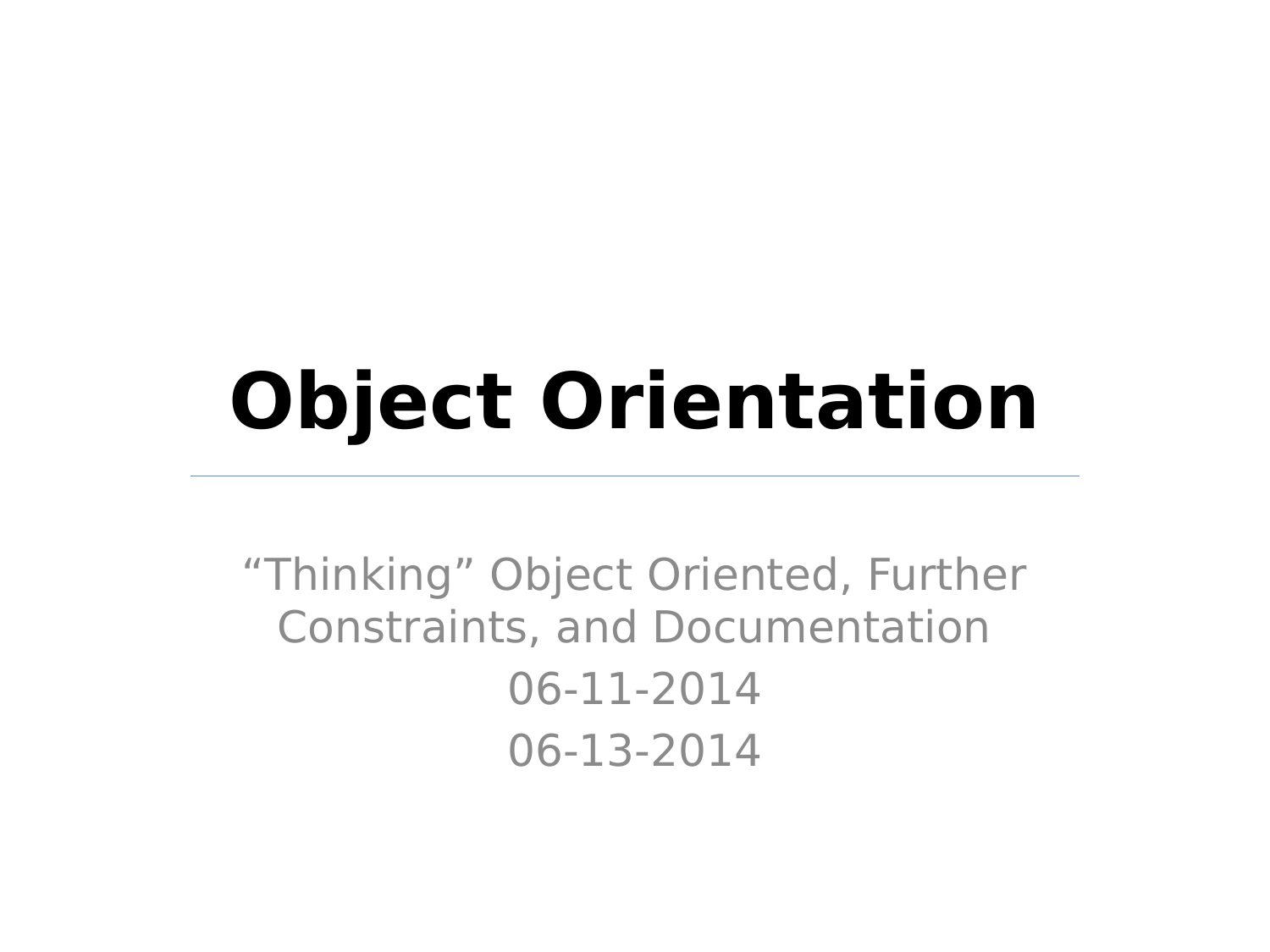

# Object Orientation
“Thinking” Object Oriented, Further Constraints, and Documentation
06-11-2014
06-13-2014